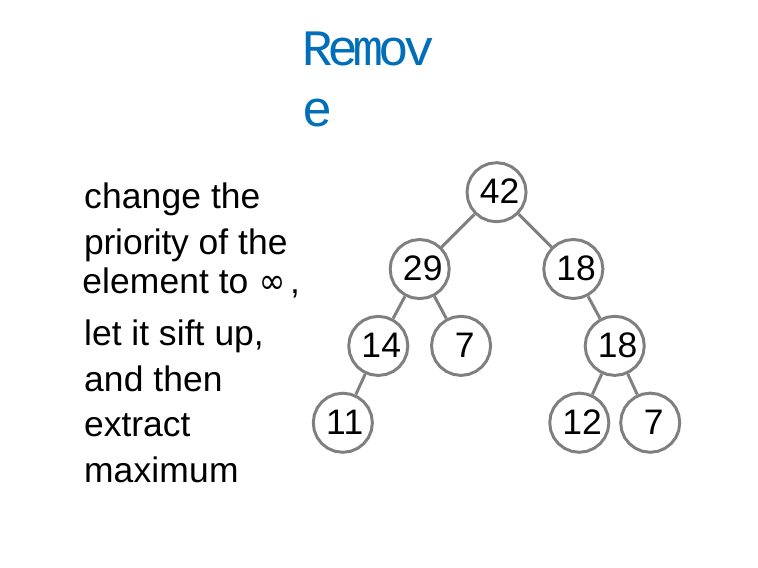

# Remove

42
change the priority of the

29
18
element to ∞,

let it sift up,  and then extract  maximum

18
14	7

11
12	7